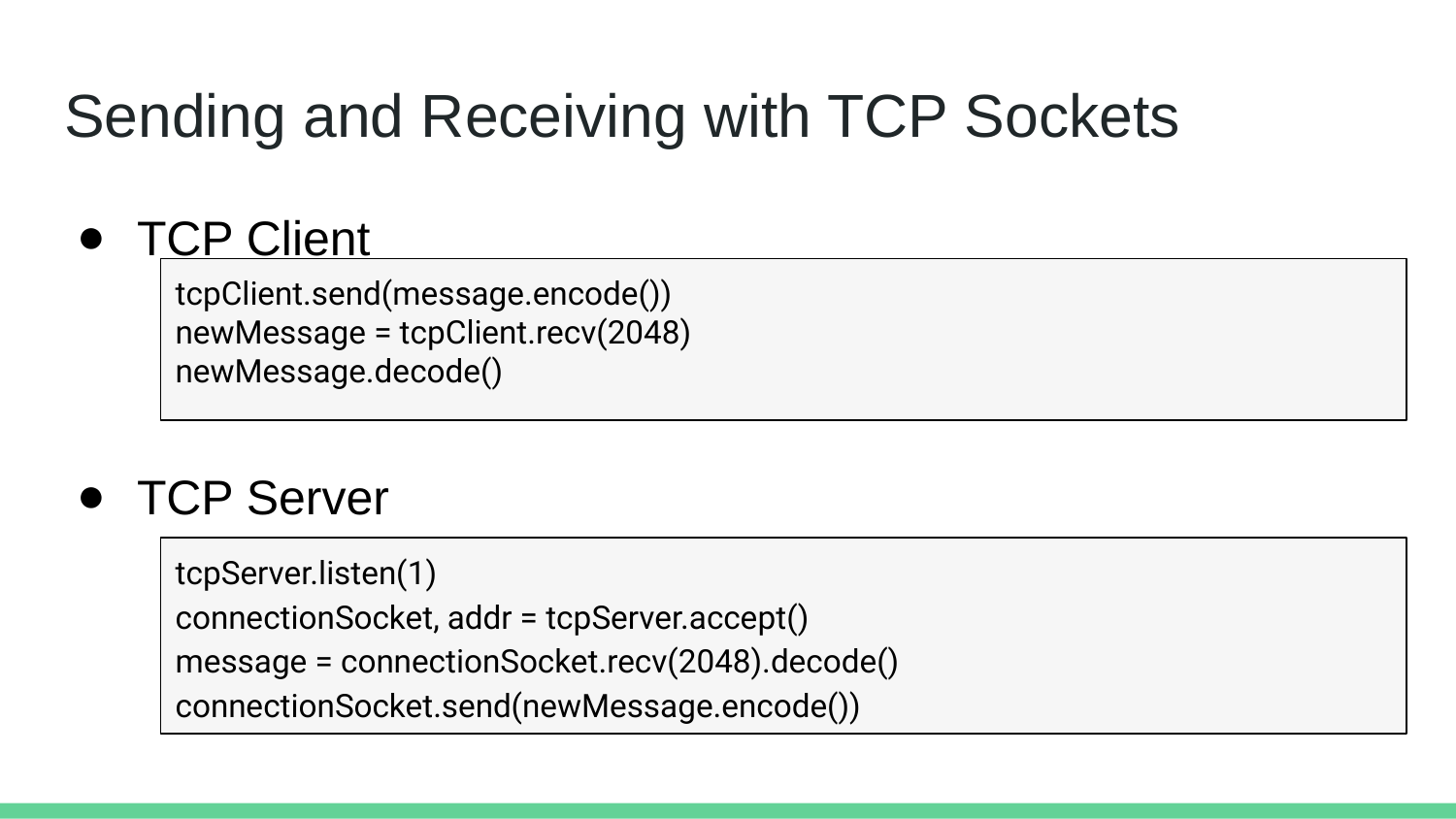

# Sending and Receiving with TCP Sockets
TCP Client
TCP Server

tcpClient.send(message.encode())
newMessage = tcpClient.recv(2048)
newMessage.decode()

tcpServer.listen(1)
connectionSocket, addr = tcpServer.accept()
message = connectionSocket.recv(2048).decode()
connectionSocket.send(newMessage.encode())